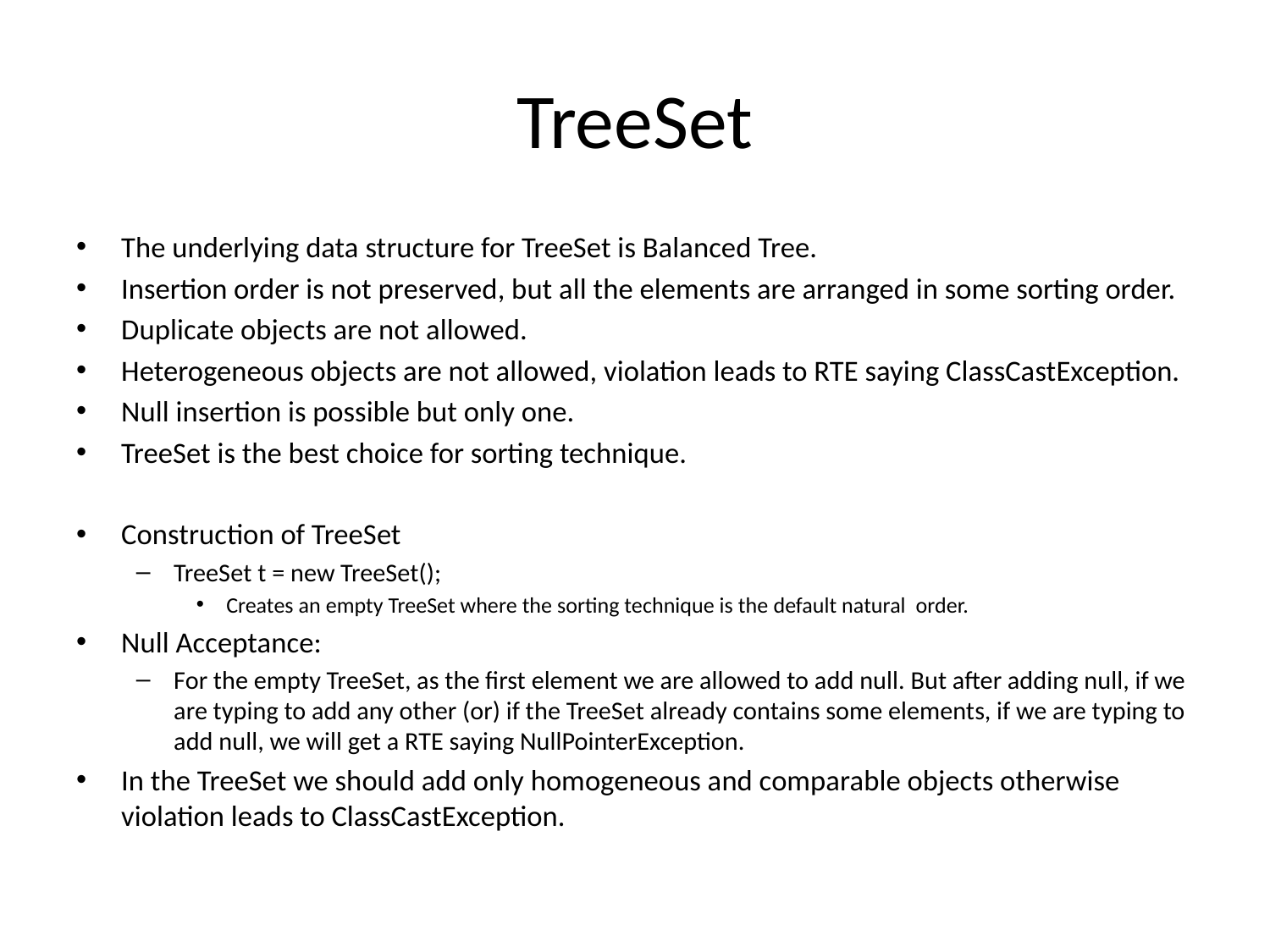

# TreeSet
The underlying data structure for TreeSet is Balanced Tree.
Insertion order is not preserved, but all the elements are arranged in some sorting order.
Duplicate objects are not allowed.
Heterogeneous objects are not allowed, violation leads to RTE saying ClassCastException.
Null insertion is possible but only one.
TreeSet is the best choice for sorting technique.

Construction of TreeSet
TreeSet t = new TreeSet();
Creates an empty TreeSet where the sorting technique is the default natural  order.
Null Acceptance:
For the empty TreeSet, as the first element we are allowed to add null. But after adding null, if we are typing to add any other (or) if the TreeSet already contains some elements, if we are typing to add null, we will get a RTE saying NullPointerException.
In the TreeSet we should add only homogeneous and comparable objects otherwise violation leads to ClassCastException.